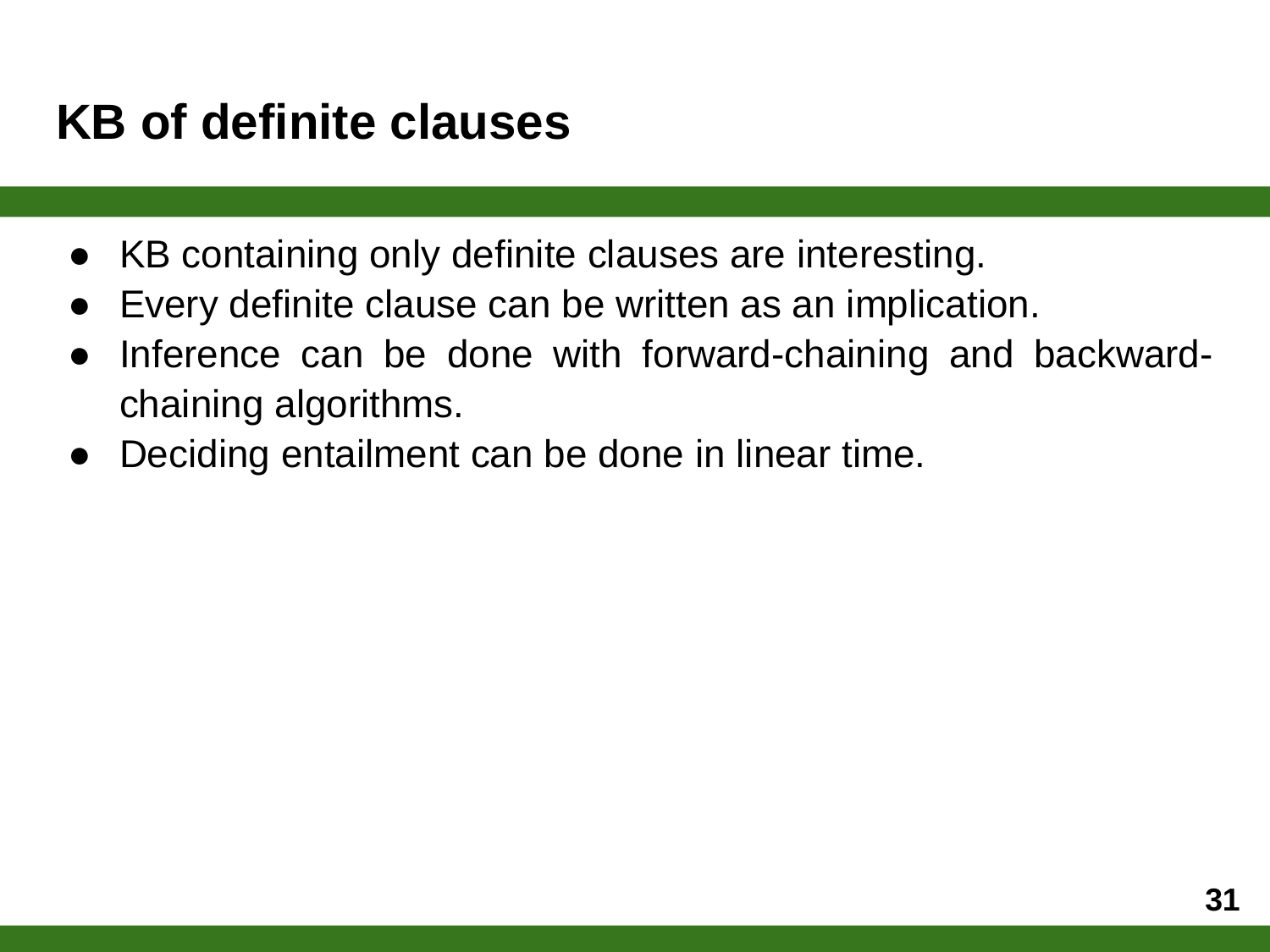

# KB of definite clauses
KB containing only definite clauses are interesting.
Every definite clause can be written as an implication.
Inference can be done with forward-chaining and backward- chaining algorithms.
Deciding entailment can be done in linear time.
31